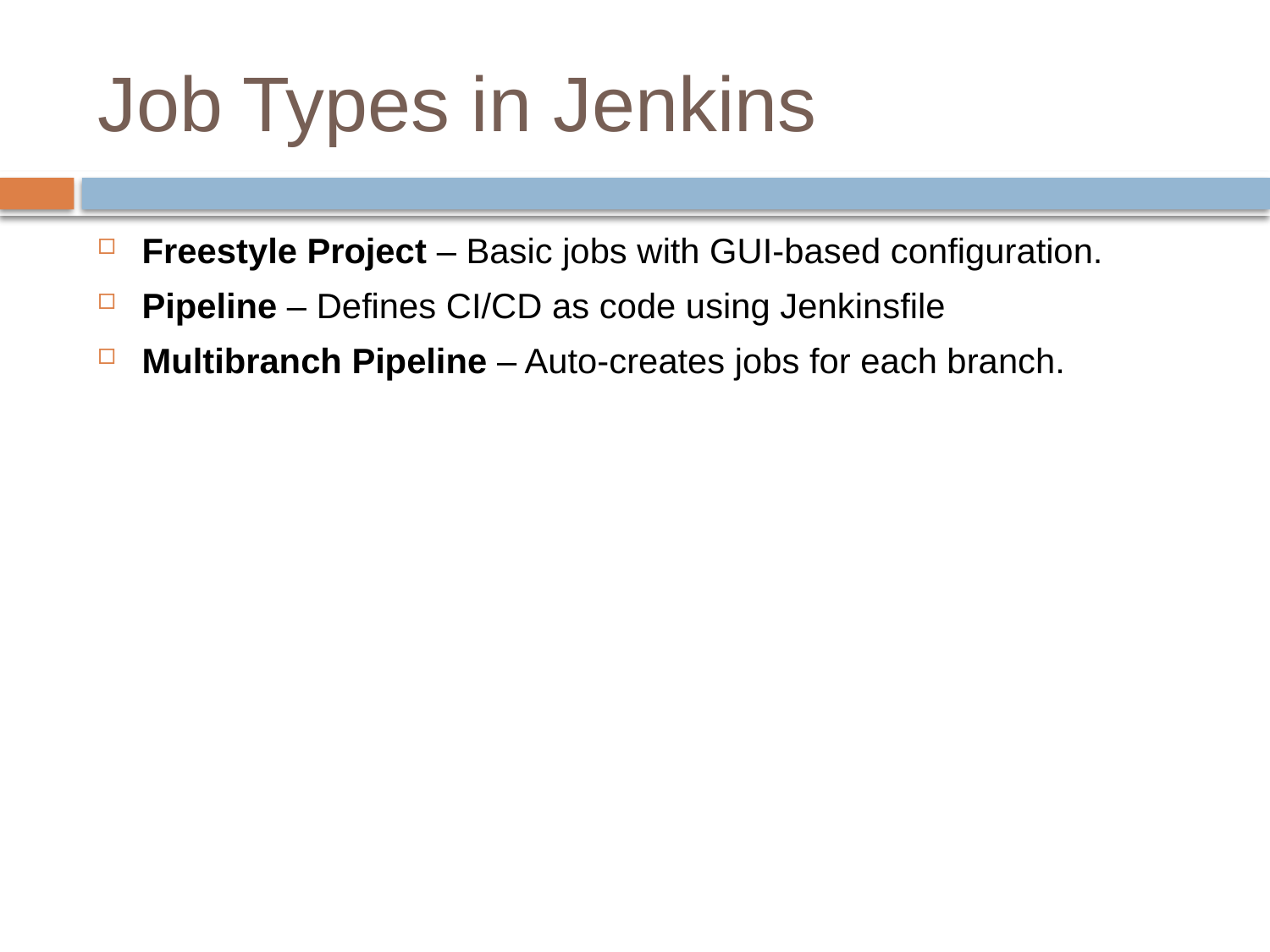

# Job Types in Jenkins
Freestyle Project – Basic jobs with GUI-based configuration.
Pipeline – Defines CI/CD as code using Jenkinsfile
Multibranch Pipeline – Auto-creates jobs for each branch.